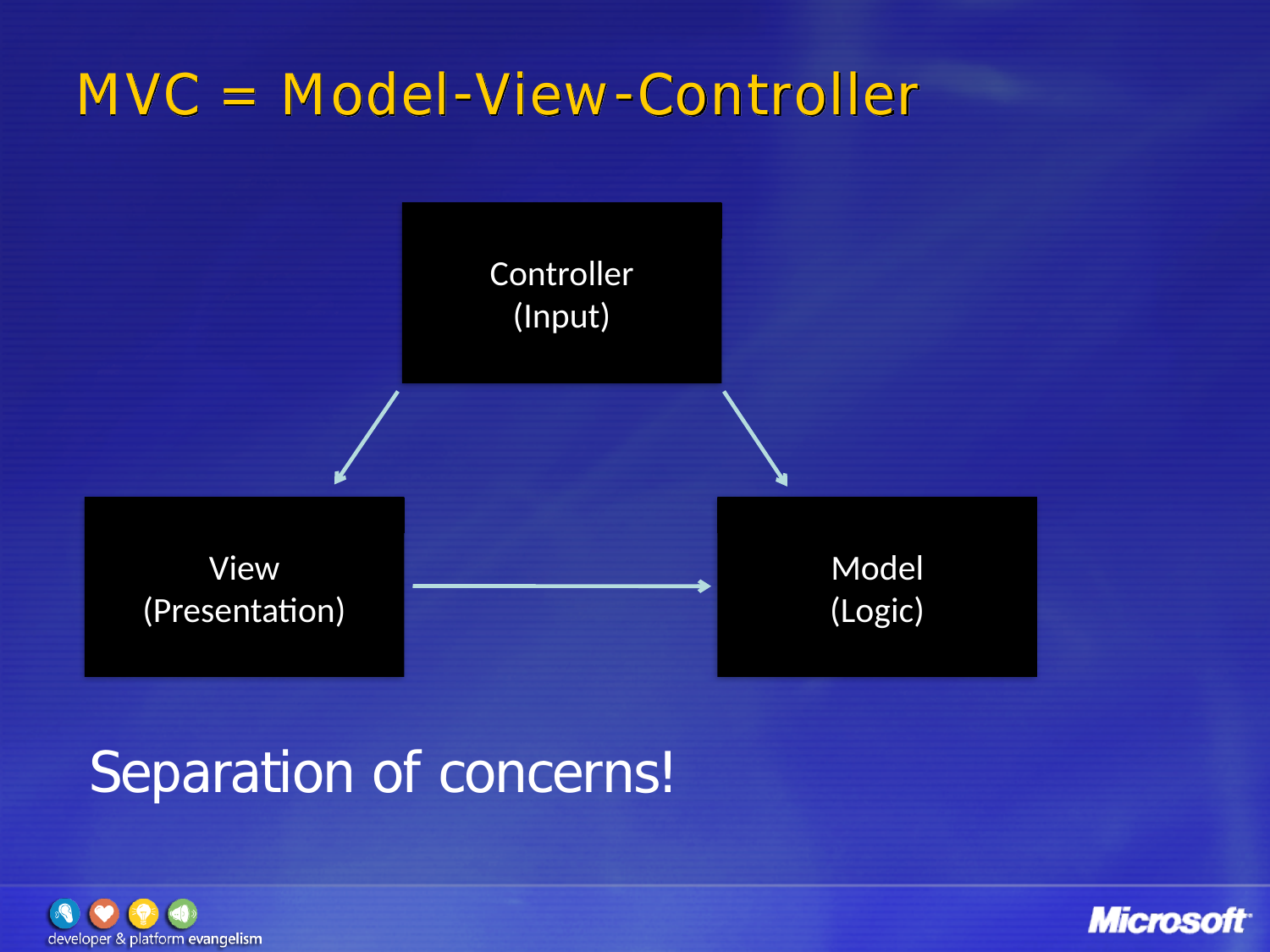

# MVC = Model-View-Controller
Controller
(Input)
View
(Presentation)
Model
(Logic)
Separation of concerns!